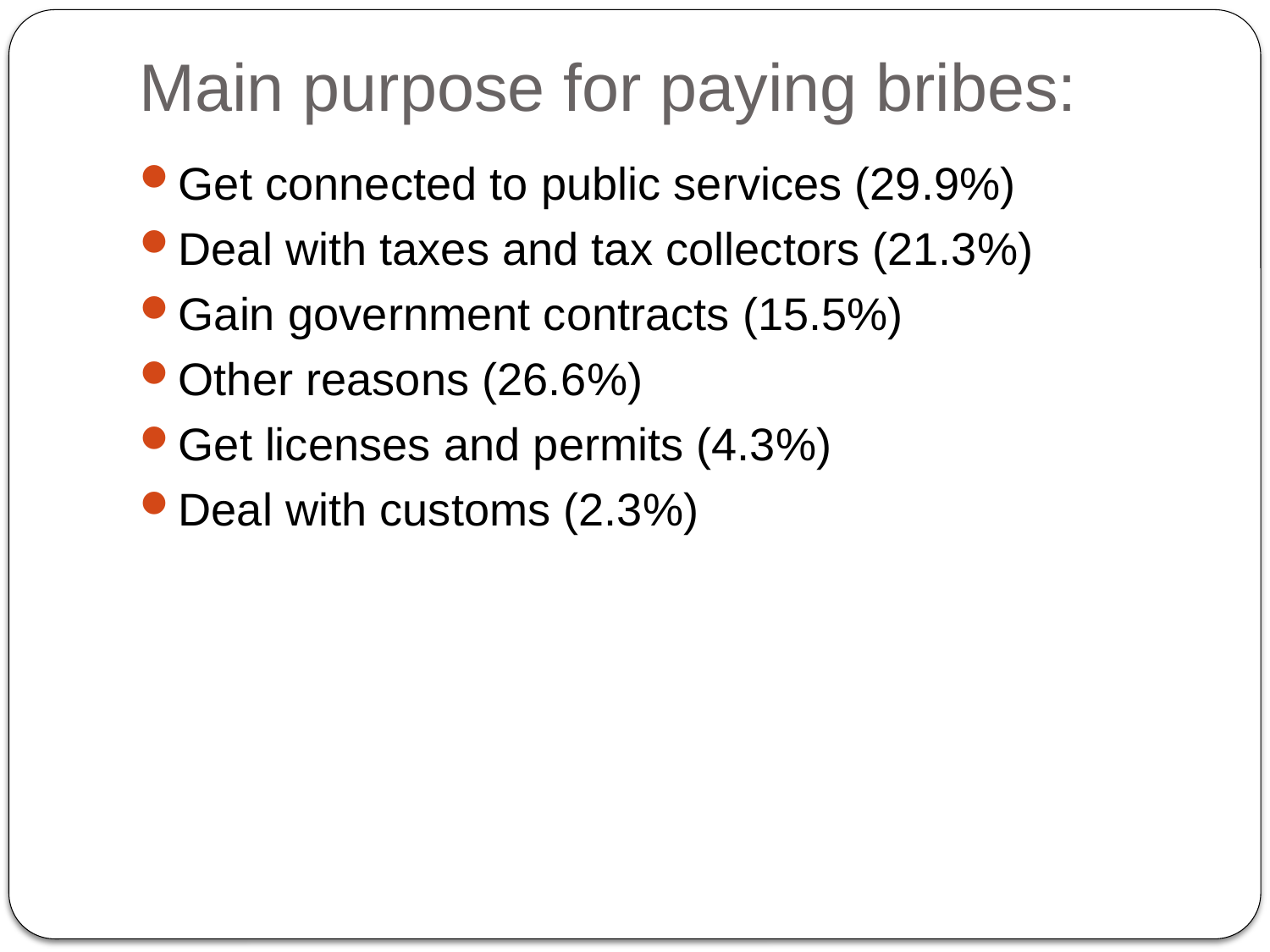

# Main purpose for paying bribes:
Get connected to public services (29.9%)
Deal with taxes and tax collectors (21.3%)
Gain government contracts (15.5%)
Other reasons (26.6%)
Get licenses and permits (4.3%)
Deal with customs (2.3%)